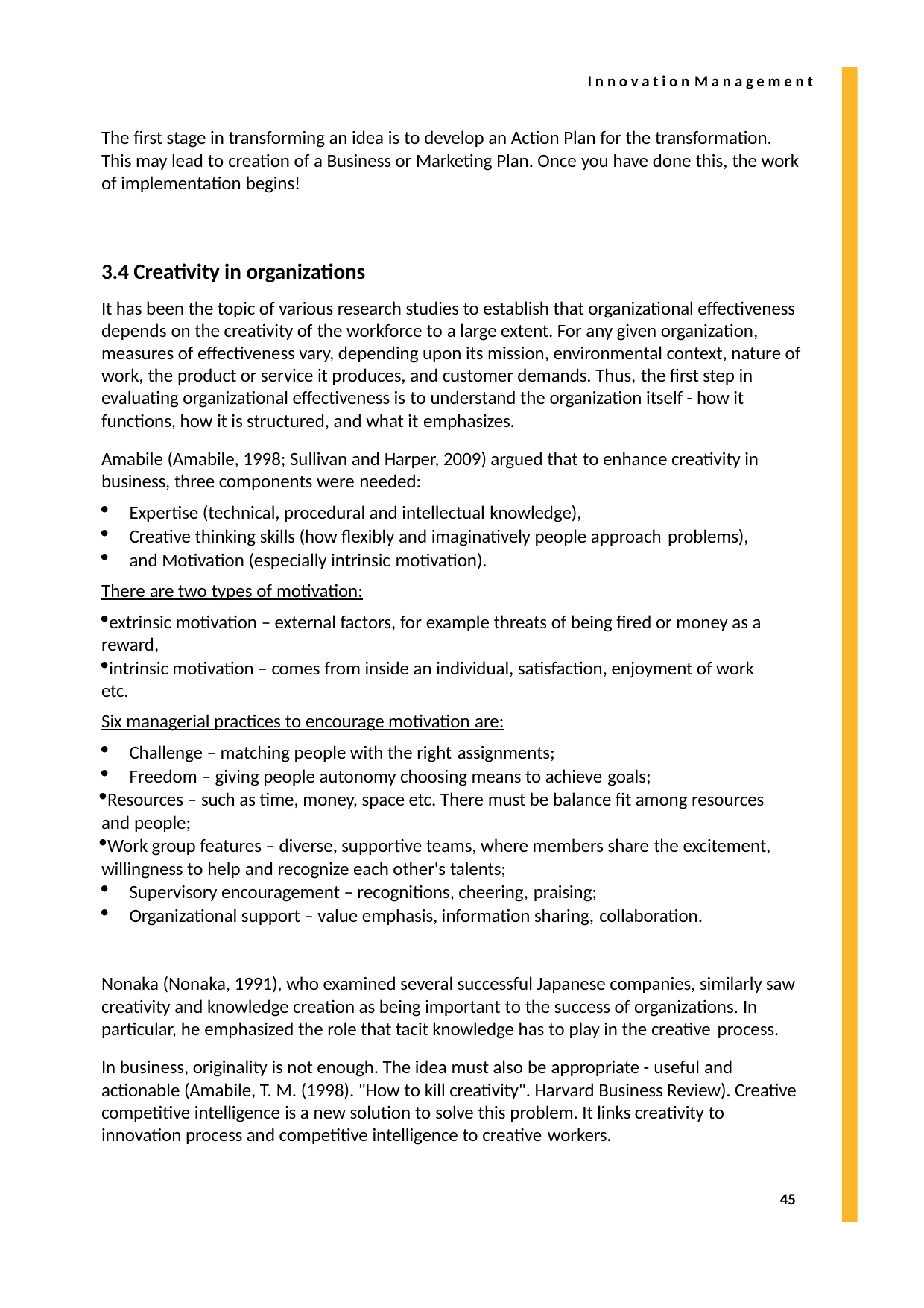

I n n o v a t i o n M a n a g e m e n t

The first stage in transforming an idea is to develop an Action Plan for the transformation.  This may lead to creation of a Business or Marketing Plan. Once you have done this, the work  of implementation begins!

3.4 Creativity in organizations
It has been the topic of various research studies to establish that organizational effectiveness  depends on the creativity of the workforce to a large extent. For any given organization,  measures of effectiveness vary, depending upon its mission, environmental context, nature of  work, the product or service it produces, and customer demands. Thus, the first step in  evaluating organizational effectiveness is to understand the organization itself - how it  functions, how it is structured, and what it emphasizes.
Amabile (Amabile, 1998; Sullivan and Harper, 2009) argued that to enhance creativity in  business, three components were needed:
Expertise (technical, procedural and intellectual knowledge),
Creative thinking skills (how flexibly and imaginatively people approach problems),
and Motivation (especially intrinsic motivation).
There are two types of motivation:
extrinsic motivation – external factors, for example threats of being fired or money as a  reward,
intrinsic motivation – comes from inside an individual, satisfaction, enjoyment of work  etc.
Six managerial practices to encourage motivation are:
Challenge – matching people with the right assignments;
Freedom – giving people autonomy choosing means to achieve goals;
Resources – such as time, money, space etc. There must be balance fit among resources  and people;
Work group features – diverse, supportive teams, where members share the excitement,  willingness to help and recognize each other's talents;
Supervisory encouragement – recognitions, cheering, praising;
Organizational support – value emphasis, information sharing, collaboration.

Nonaka (Nonaka, 1991), who examined several successful Japanese companies, similarly saw  creativity and knowledge creation as being important to the success of organizations. In  particular, he emphasized the role that tacit knowledge has to play in the creative process.
In business, originality is not enough. The idea must also be appropriate - useful and  actionable (Amabile, T. M. (1998). "How to kill creativity". Harvard Business Review). Creative  competitive intelligence is a new solution to solve this problem. It links creativity to  innovation process and competitive intelligence to creative workers.

45